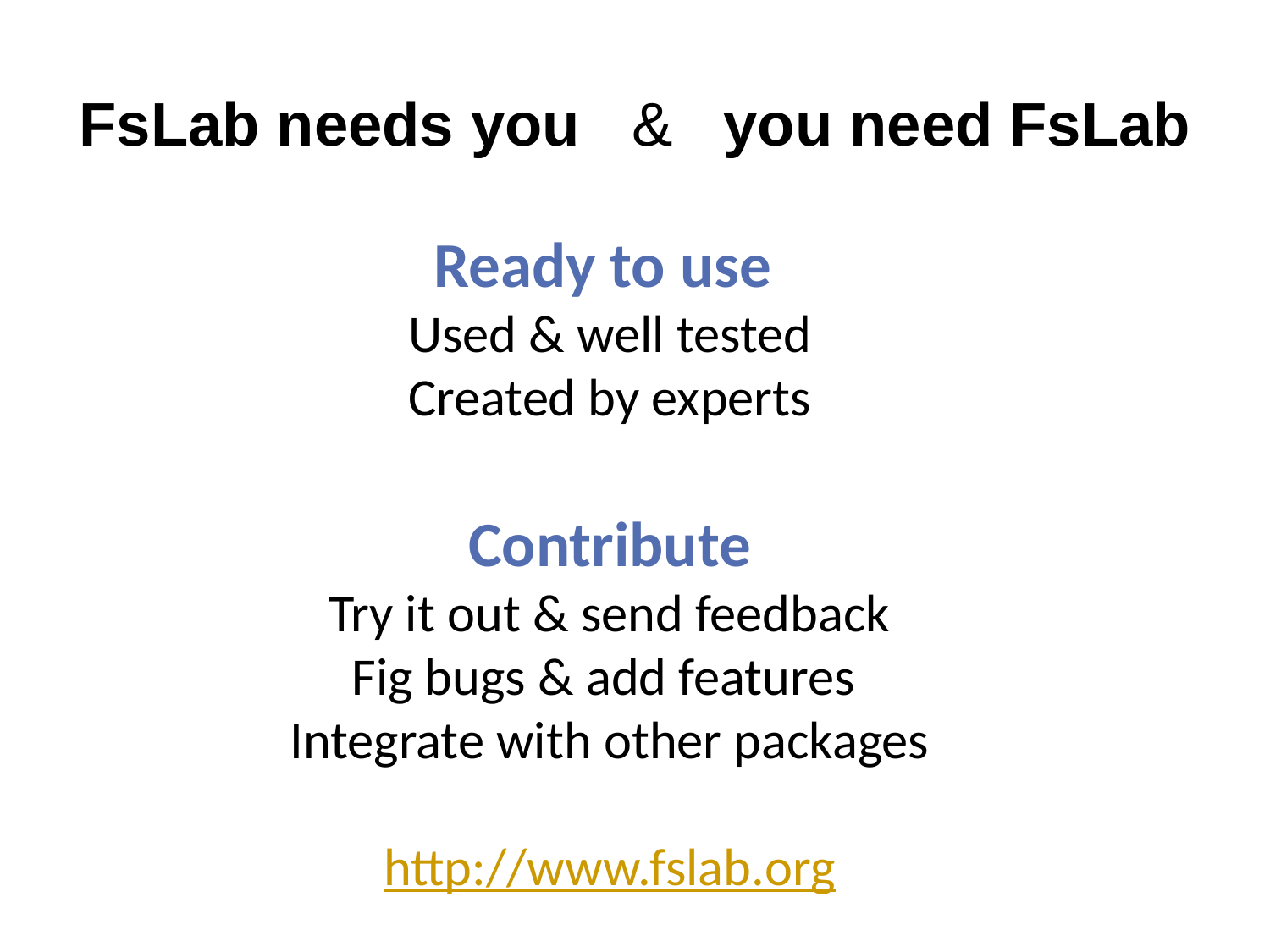

# FsLab needs you   &   you need FsLab
Ready to use
Used & well tested
Created by experts

Contribute
Try it out & send feedback
Fig bugs & add features
Integrate with other packages

http://www.fslab.org